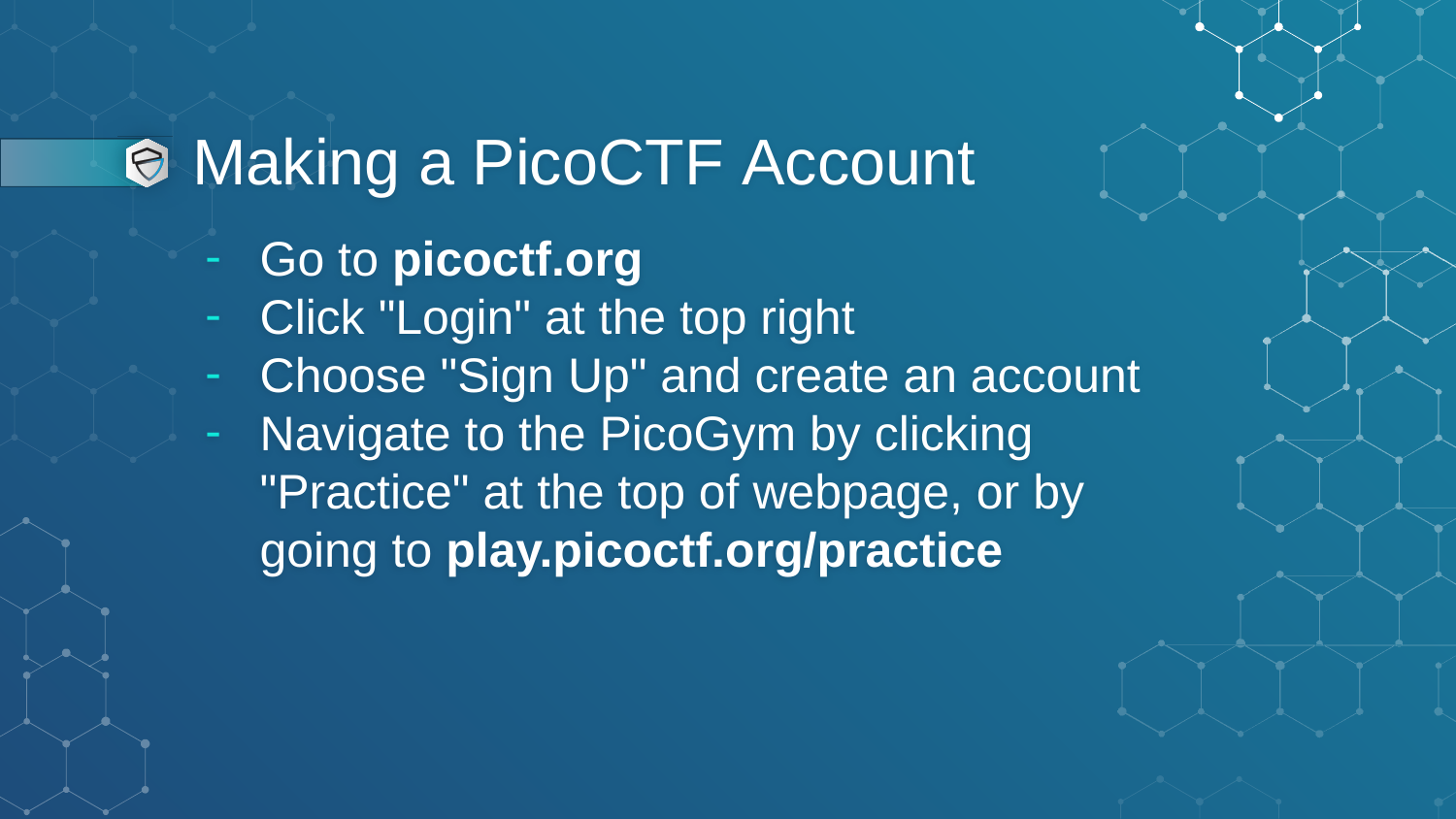

# Making a PicoCTF Account
Go to picoctf.org
Click "Login" at the top right
Choose "Sign Up" and create an account
Navigate to the PicoGym by clicking "Practice" at the top of webpage, or by going to play.picoctf.org/practice